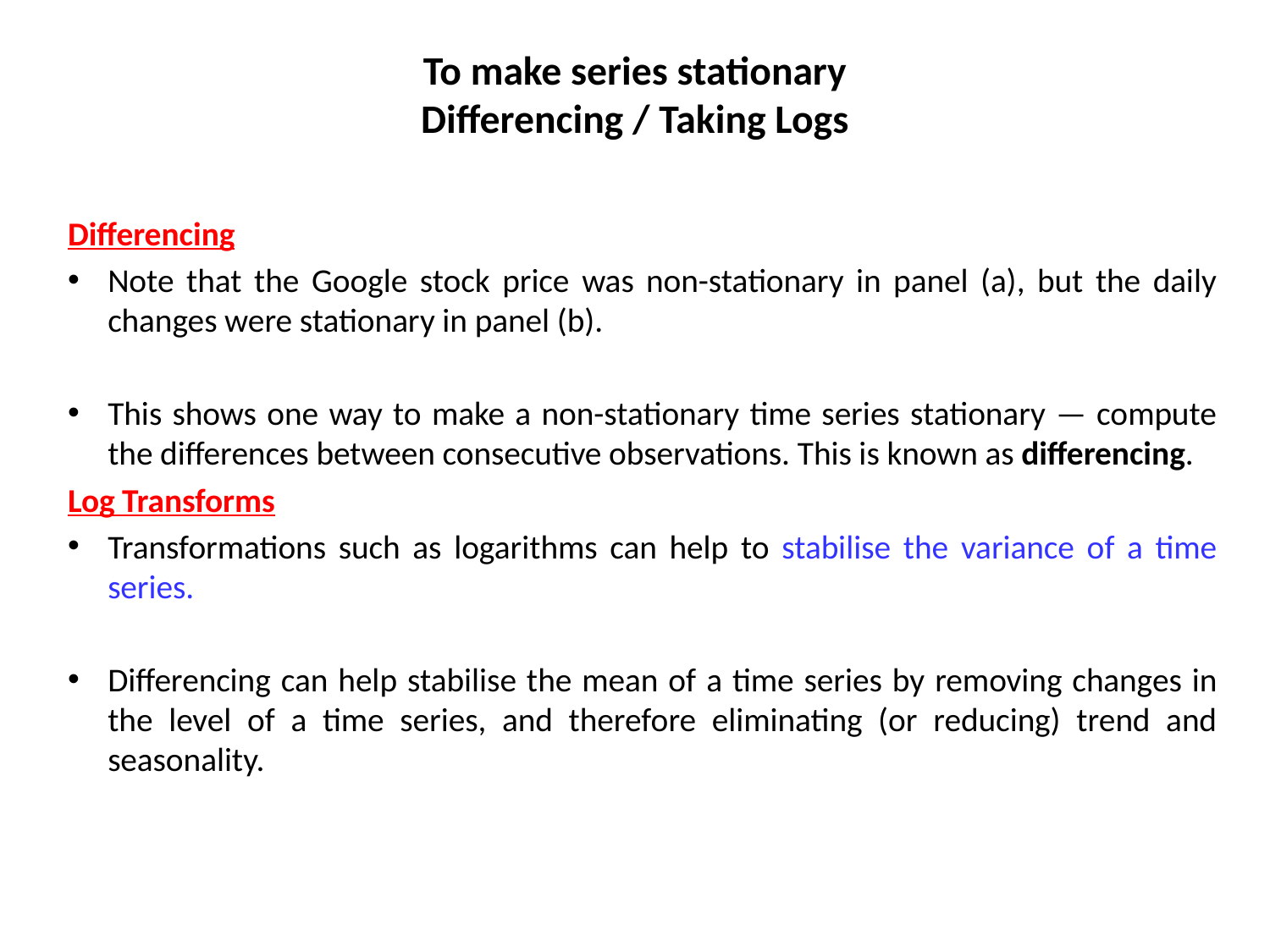

# To make series stationary Differencing / Taking Logs
Differencing
Note that the Google stock price was non-stationary in panel (a), but the daily changes were stationary in panel (b).

This shows one way to make a non-stationary time series stationary — compute the differences between consecutive observations. This is known as differencing.
Log Transforms
Transformations such as logarithms can help to stabilise the variance of a time series.

Differencing can help stabilise the mean of a time series by removing changes in the level of a time series, and therefore eliminating (or reducing) trend and seasonality.